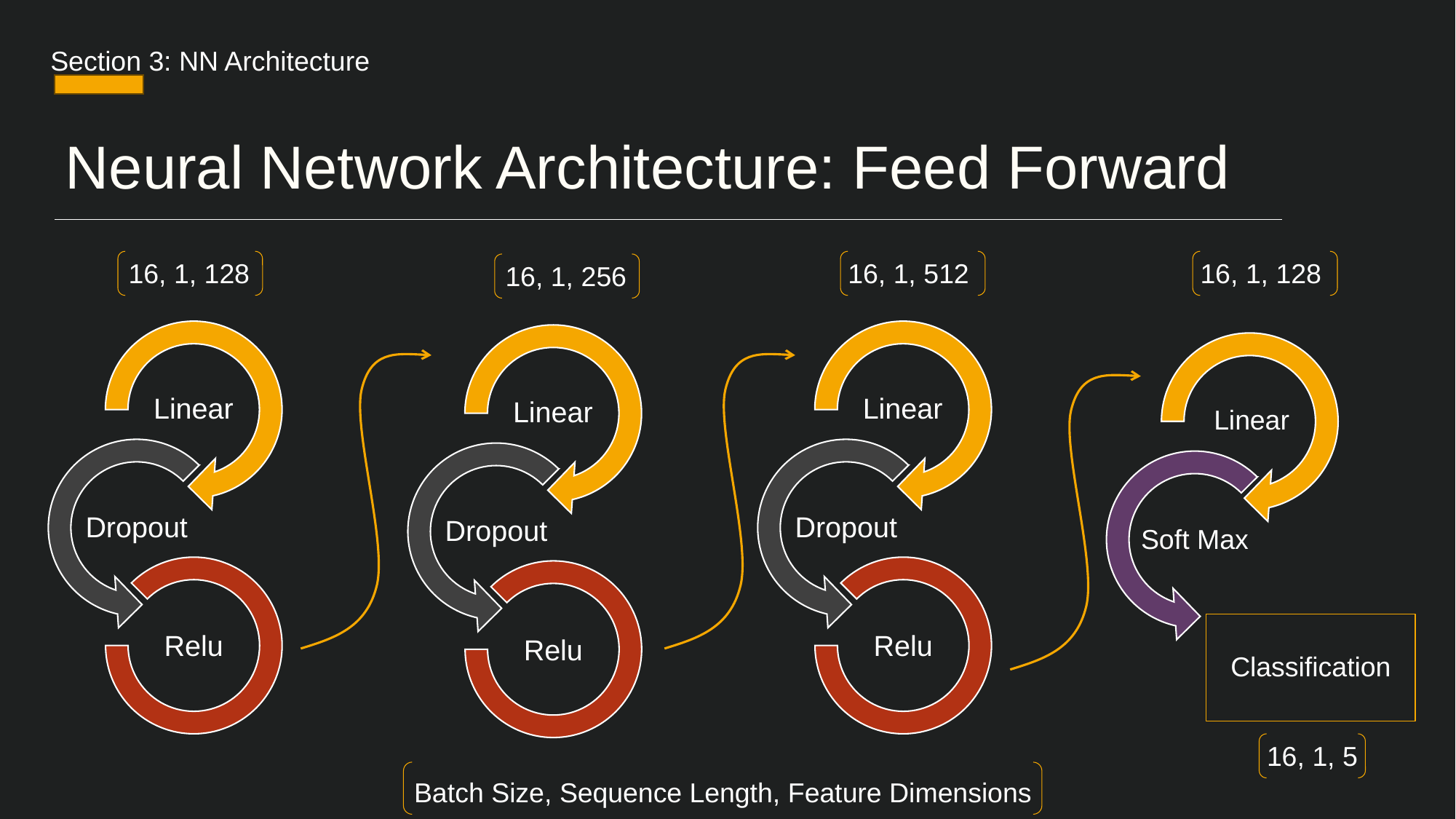

Section 3: NN Architecture

Neural Network Architecture: Feed Forward

16, 1, 128
16, 1, 512

16, 1, 128

16, 1, 256

Linear
Soft Max
Classification
Linear
Dropout
Relu
Linear
Dropout
Relu
Linear
Dropout
Relu

16, 1, 5

Batch Size, Sequence Length, Feature Dimensions